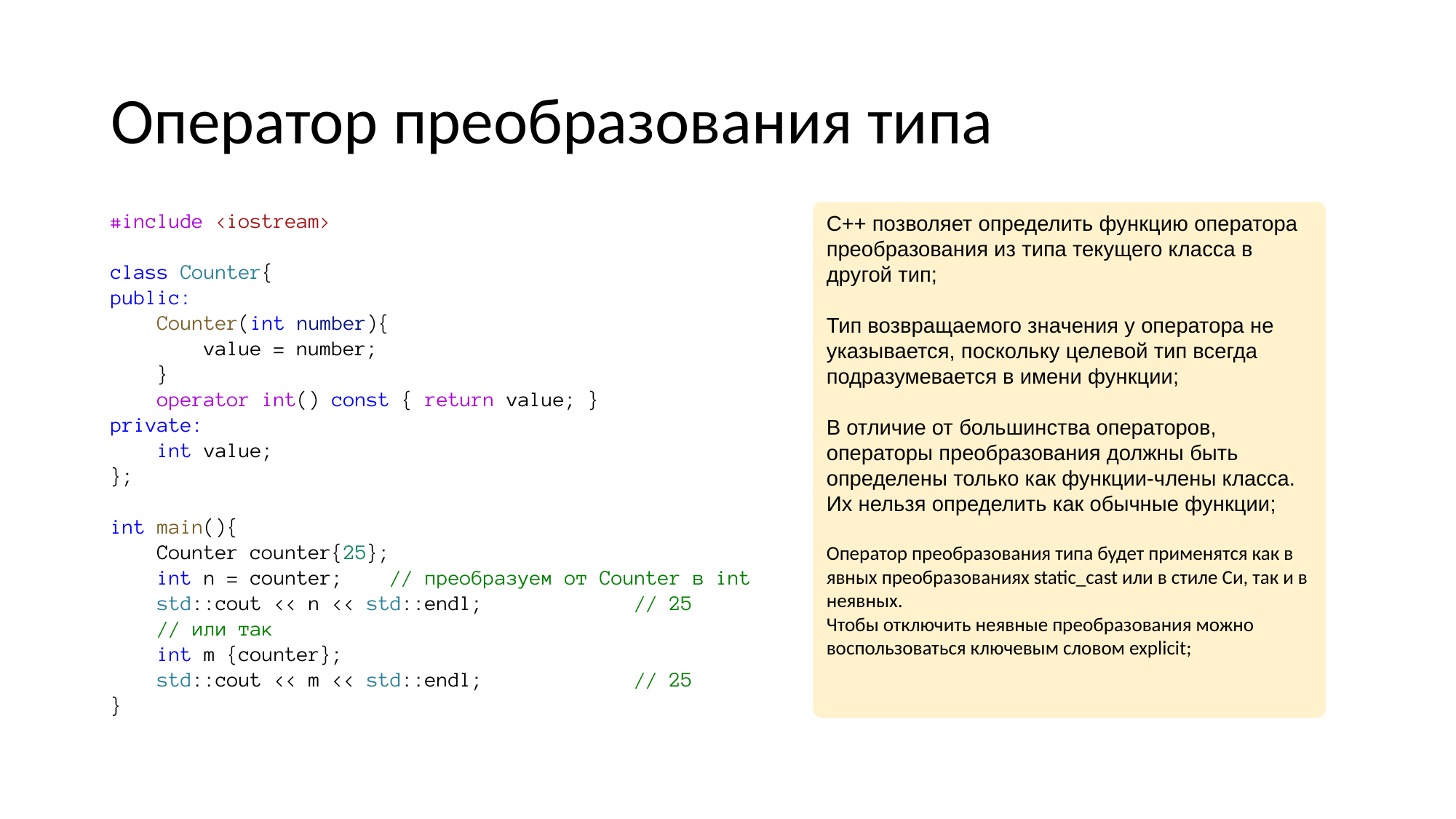

# Оператор преобразования типа
#include <iostream>

class Counter{
public:
    Counter(int number){
        value = number;
    }
    operator int() const { return value; }
private:
    int value;
};

int main(){
    Counter counter{25};
    int n = counter;    // преобразуем от Counter в int
    std::cout << n << std::endl;             // 25
    // или так
    int m {counter};
    std::cout << m << std::endl;             // 25
}
C++ позволяет определить функцию оператора преобразования из типа текущего класса в другой тип;

Тип возвращаемого значения у оператора не указывается, поскольку целевой тип всегда подразумевается в имени функции;

В отличие от большинства операторов, операторы преобразования должны быть определены только как функции-члены класса. Их нельзя определить как обычные функции;

Оператор преобразования типа будет применятся как в явных преобразованиях static_cast или в стиле Си, так и в неявных.
Чтобы отключить неявные преобразования можно воспользоваться ключевым словом explicit;